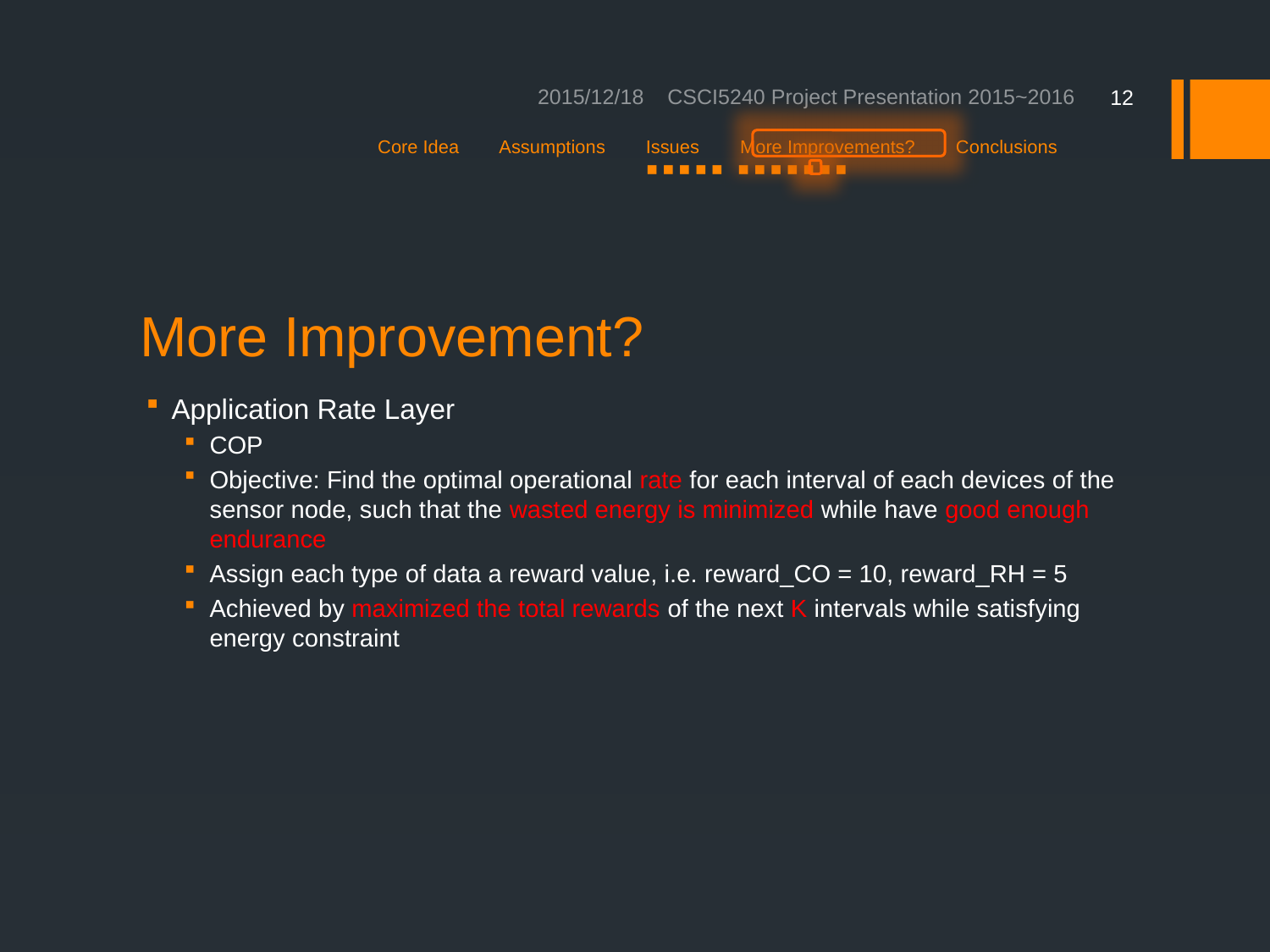

2015/12/18    CSCI5240 Project Presentation 2015~2016
12
Core Idea        Assumptions        Issues        More Improvements?        Conclusions
                                                     ■ ■ ■ ■ ■   ■ ■ ■ ■ ■ ■ ■

# More Improvement?
Application Rate Layer
COP
Objective: Find the optimal operational rate for each interval of each devices of the sensor node, such that the wasted energy is minimized while have good enough endurance
Assign each type of data a reward value, i.e. reward_CO = 10, reward_RH = 5
Achieved by maximized the total rewards of the next K intervals while satisfying energy constraint